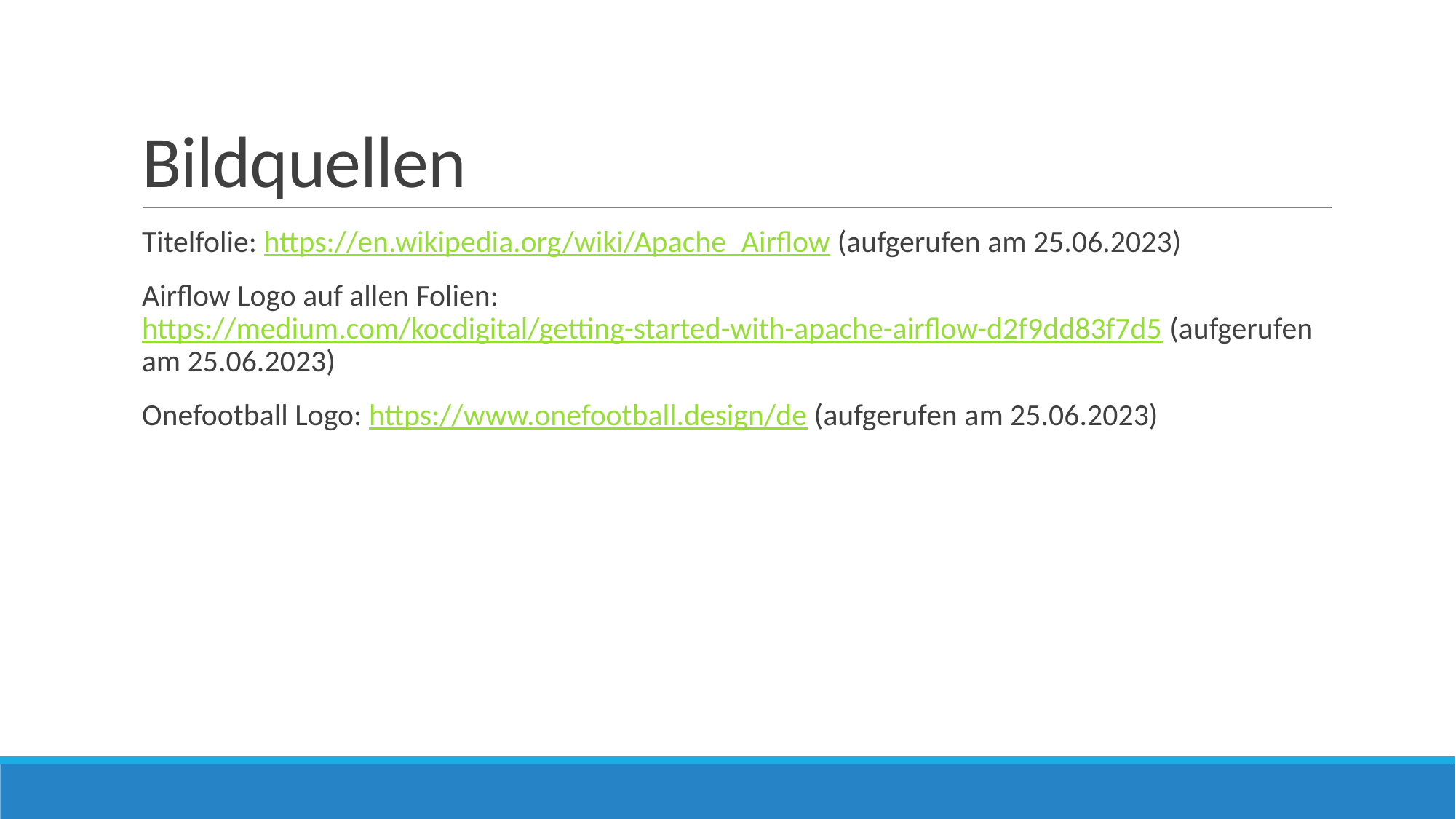

# Bildquellen
Titelfolie: https://en.wikipedia.org/wiki/Apache_Airflow (aufgerufen am 25.06.2023)
Airflow Logo auf allen Folien: https://medium.com/kocdigital/getting-started-with-apache-airflow-d2f9dd83f7d5 (aufgerufen am 25.06.2023)
Onefootball Logo: https://www.onefootball.design/de (aufgerufen am 25.06.2023)